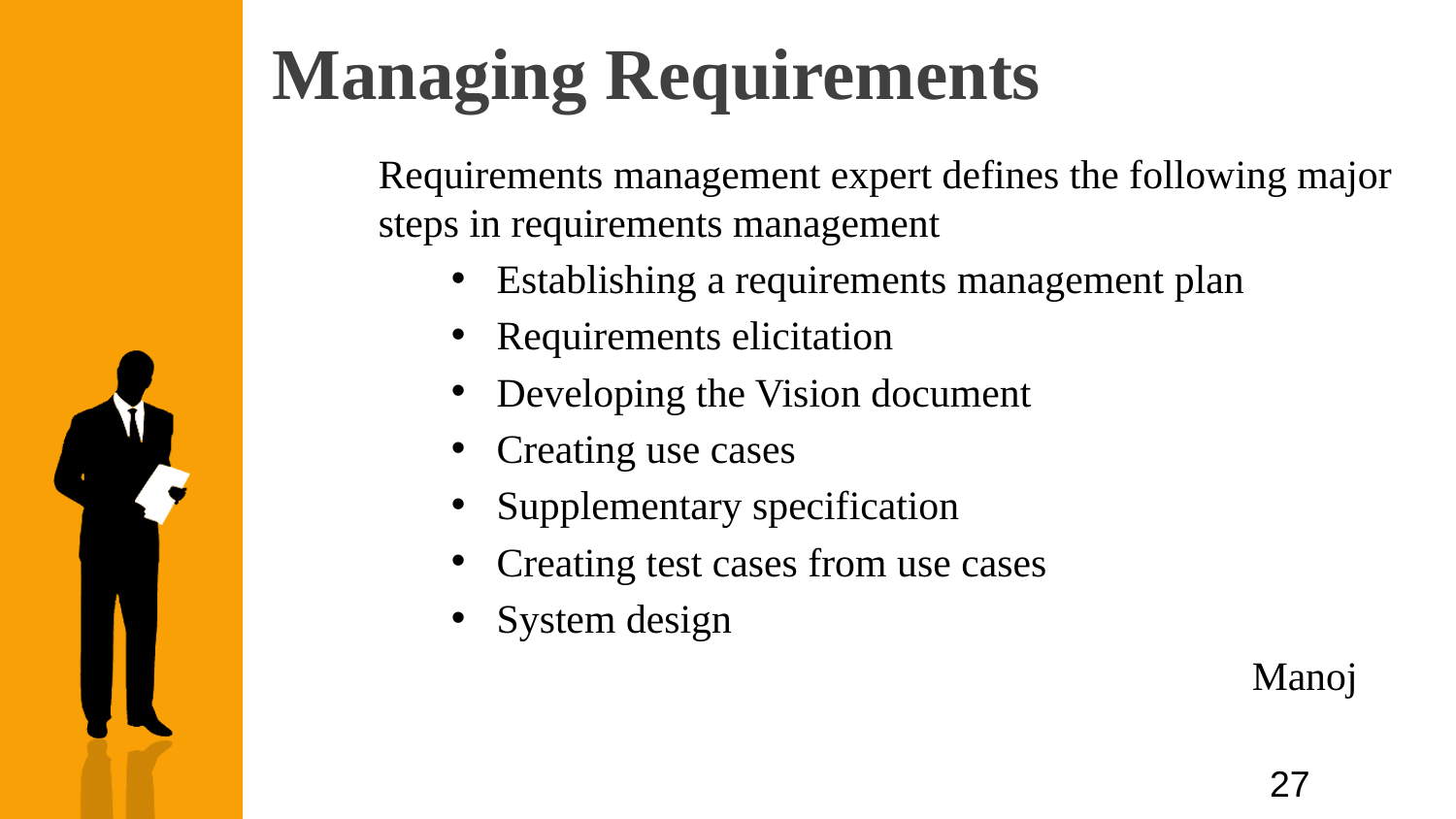

# Managing Requirements
Requirements management expert defines the following major steps in requirements management
Establishing a requirements management plan
Requirements elicitation
Developing the Vision document
Creating use cases
Supplementary specification
Creating test cases from use cases
System design
						Manoj

27